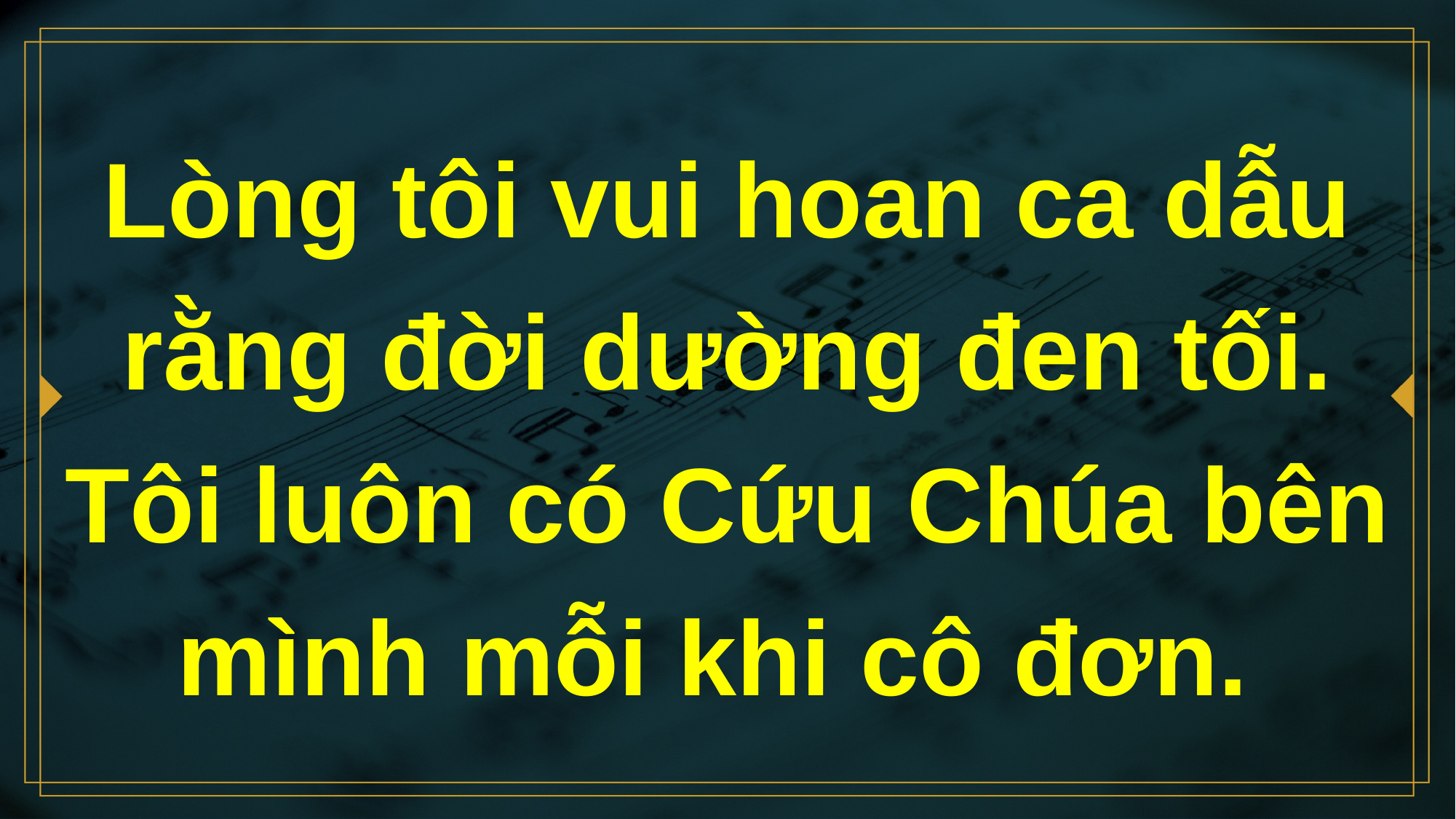

# Lòng tôi vui hoan ca dẫu rằng đời dường đen tối. Tôi luôn có Cứu Chúa bên mình mỗi khi cô đơn.